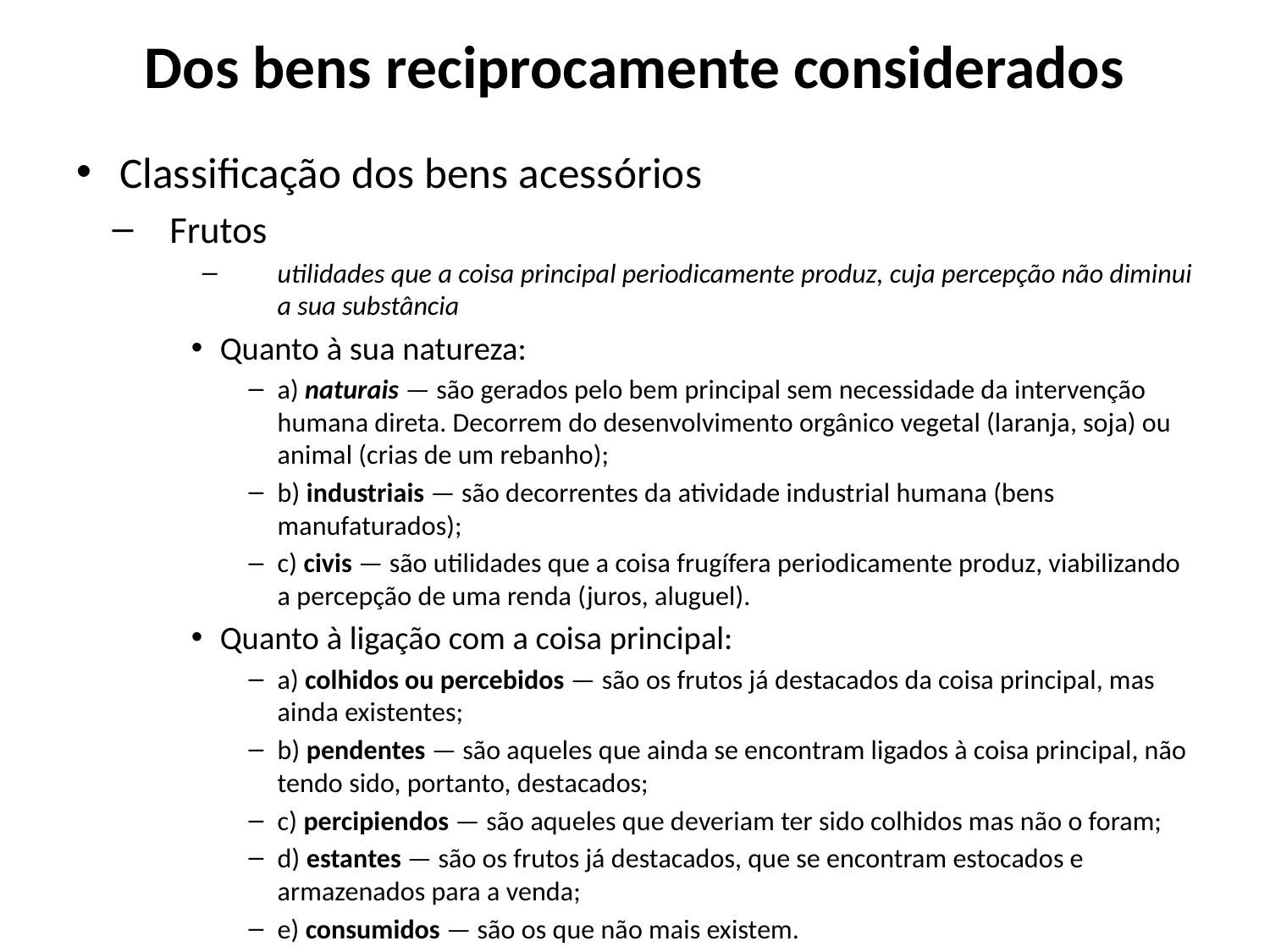

# Dos bens reciprocamente considerados
Classificação dos bens acessórios
Frutos
utilidades que a coisa principal periodicamente produz, cuja percepção não diminui a sua substância
Quanto à sua natureza:
a) naturais — são gerados pelo bem principal sem necessidade da intervenção humana direta. Decorrem do desenvolvimento orgânico vegetal (laranja, soja) ou animal (crias de um rebanho);
b) industriais — são decorrentes da atividade industrial humana (bens manufaturados);
c) civis — são utilidades que a coisa frugífera periodicamente produz, viabilizando a percepção de uma renda (juros, aluguel).
Quanto à ligação com a coisa principal:
a) colhidos ou percebidos — são os frutos já destacados da coisa principal, mas ainda existentes;
b) pendentes — são aqueles que ainda se encontram ligados à coisa principal, não tendo sido, portanto, destacados;
c) percipiendos — são aqueles que deveriam ter sido colhidos mas não o foram;
d) estantes — são os frutos já destacados, que se encontram estocados e armazenados para a venda;
e) consumidos — são os que não mais existem.